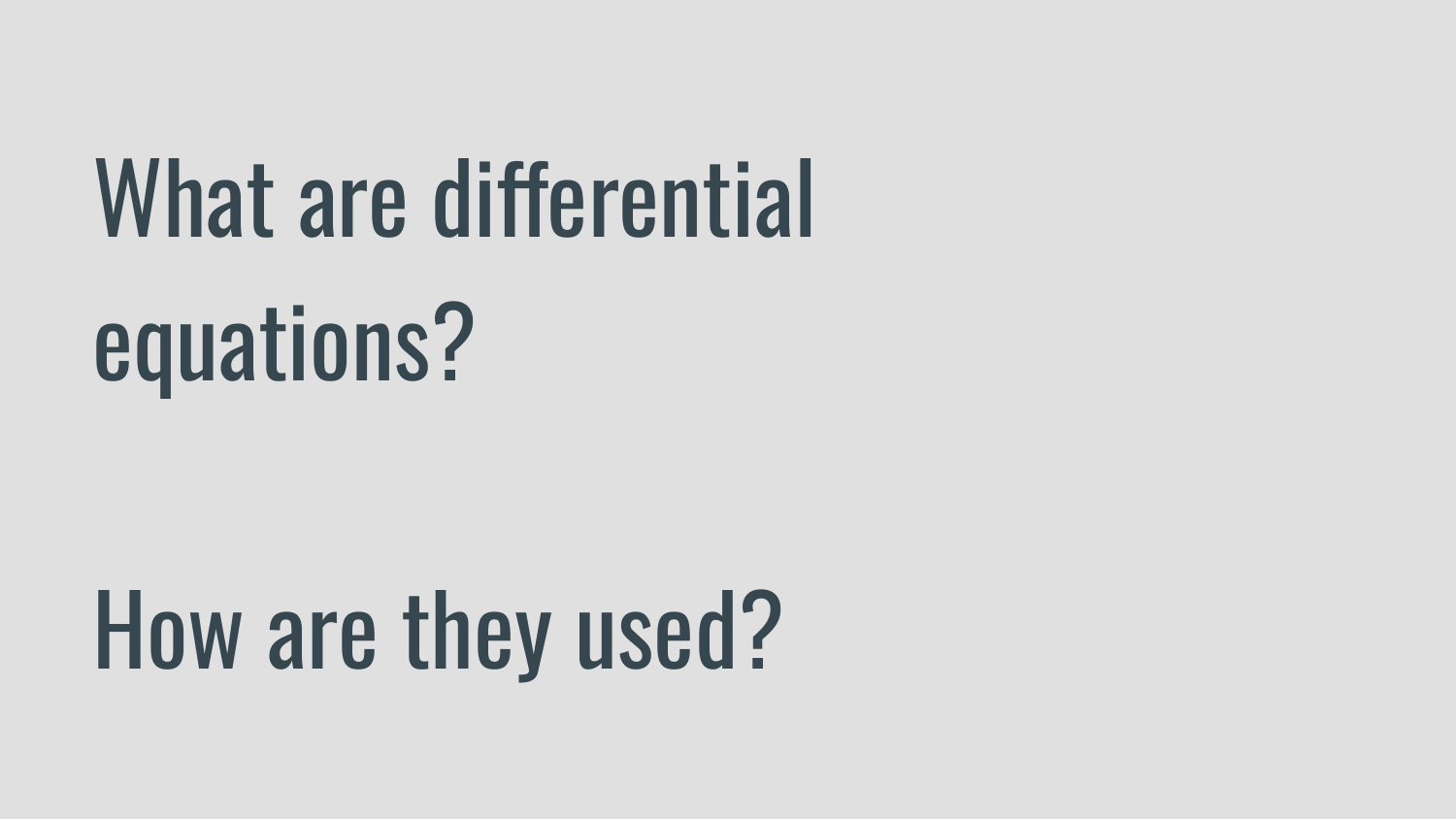

# What are differential equations?

How are they used?